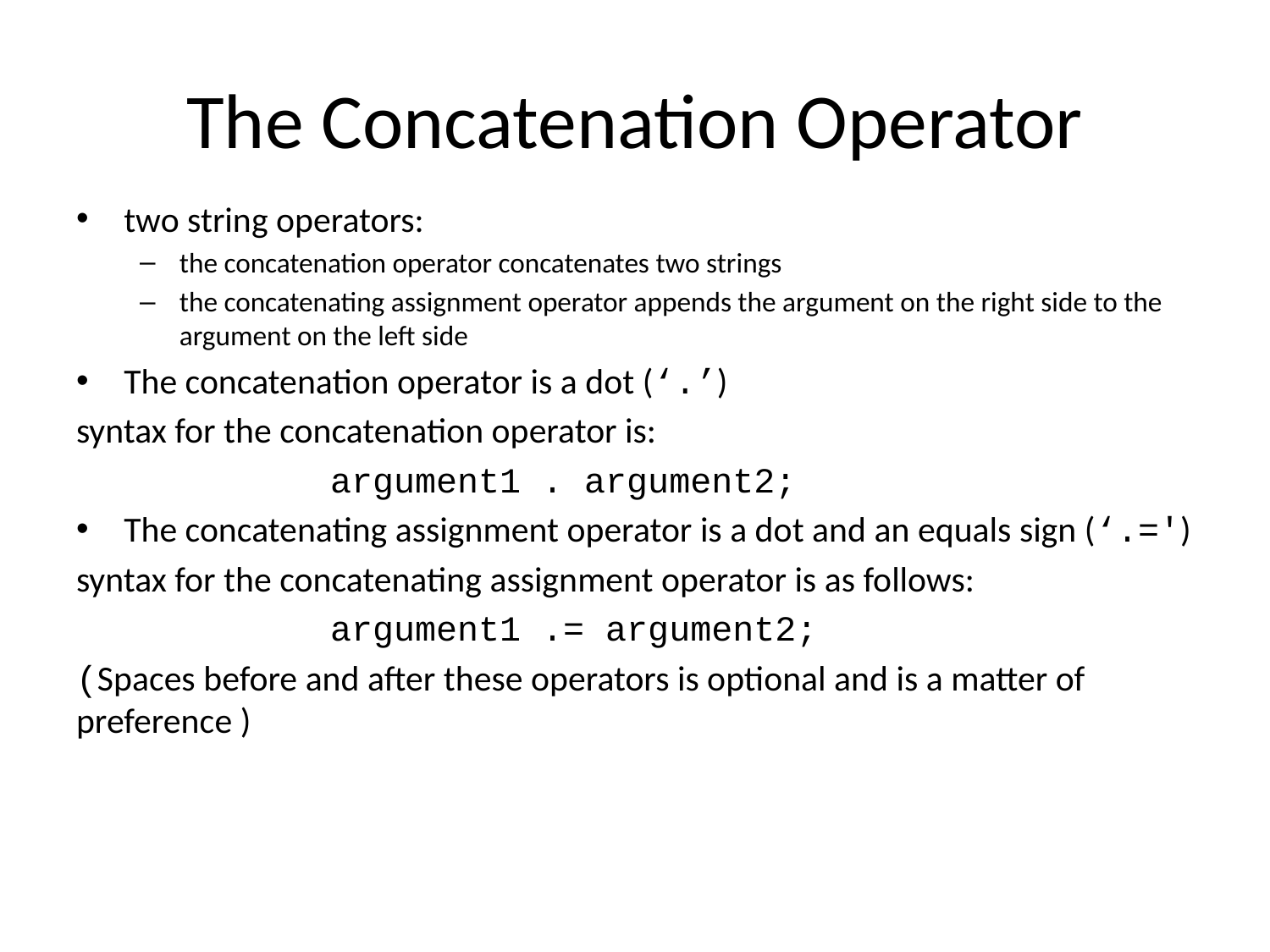

# The Concatenation Operator
two string operators:
the concatenation operator concatenates two strings
the concatenating assignment operator appends the argument on the right side to the argument on the left side
The concatenation operator is a dot (‘.’)
syntax for the concatenation operator is:
		argument1 . argument2;
The concatenating assignment operator is a dot and an equals sign (‘.=')
syntax for the concatenating assignment operator is as follows:
		argument1 .= argument2;
(Spaces before and after these operators is optional and is a matter of preference )